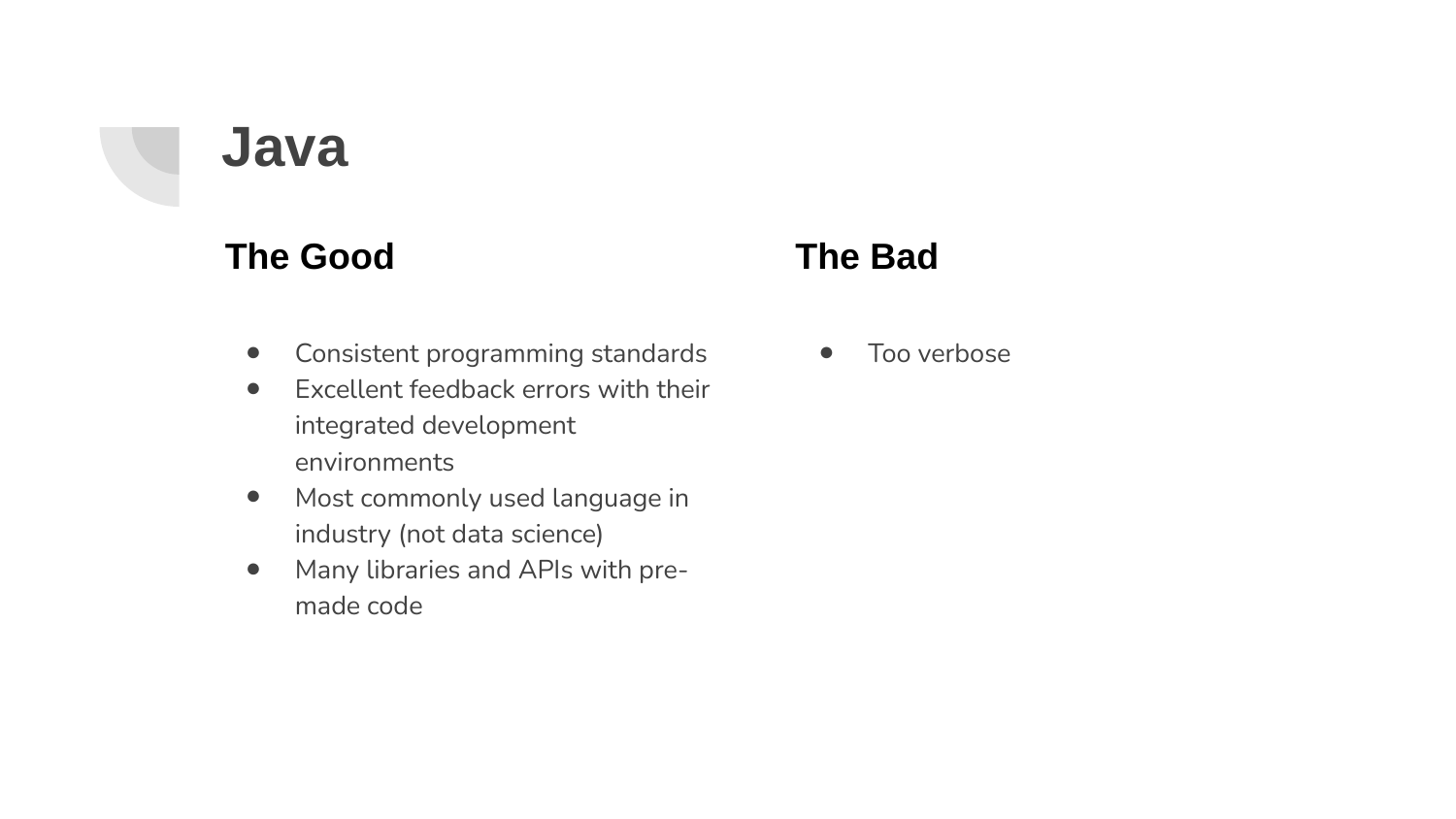

# Java
The Good
The Bad
Consistent programming standards
Excellent feedback errors with their integrated development environments
Most commonly used language in industry (not data science)
Many libraries and APIs with pre-made code

Too verbose